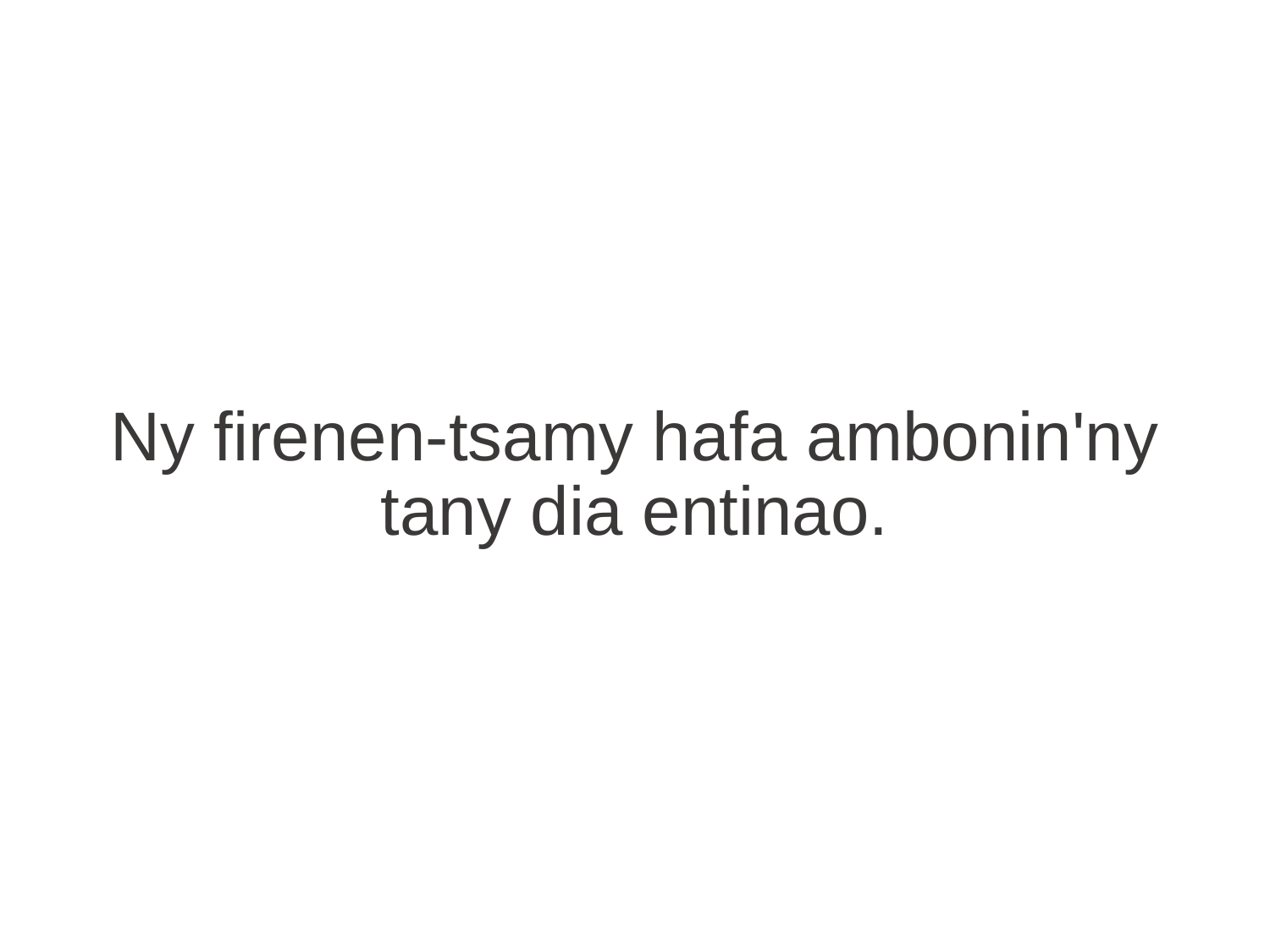

Ny firenen-tsamy hafa ambonin'ny
tany dia entinao.